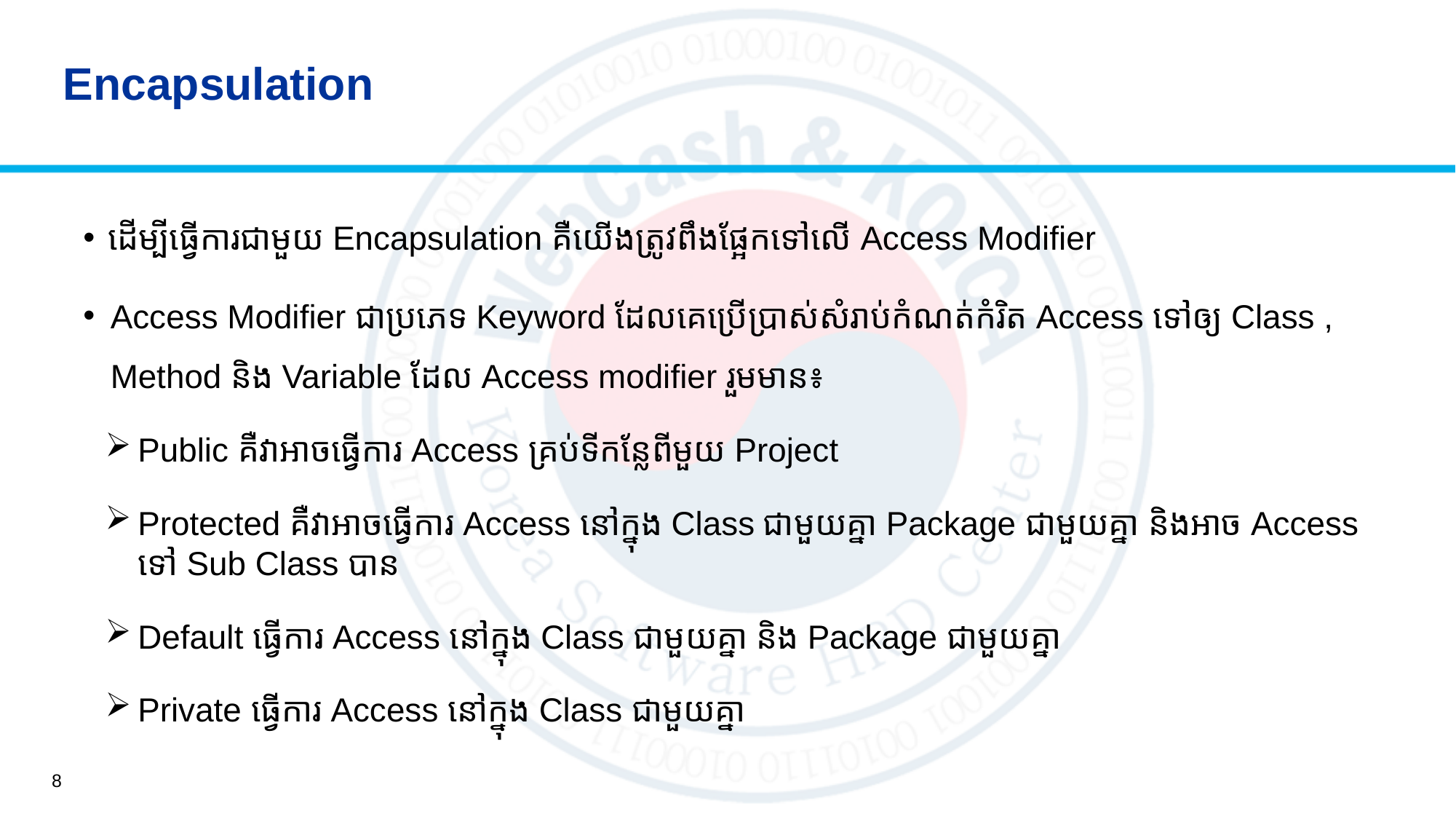

# Encapsulation
ដើម្បីធ្វើការជាមួយ Encapsulation គឺយើងត្រូវពឹងផ្អែកទៅលើ Access Modifier
Access Modifier ជាប្រភេទ Keyword ដែលគេប្រើប្រាស់សំរាប់កំណត់កំរិត Access ទៅឲ្យ Class , Method និង Variable ដែល Access modifier រួមមាន៖
Public គឺវាអាចធ្វើការ Access គ្រប់ទីកន្លែពីមួយ Project
Protected​ គឺវាអាចធ្វើការ​ Access នៅក្នុង Class ជាមួយគ្នា Package ជាមួយគ្នា និង​អាច Access ទៅ Sub Class បាន
Default ធ្វើការ Access នៅក្នុង Class ជាមួយគ្នា និង Package ជាមួយគ្នា
Private​ ធ្វើការ Access នៅក្នុង Class ជាមួយគ្នា
8